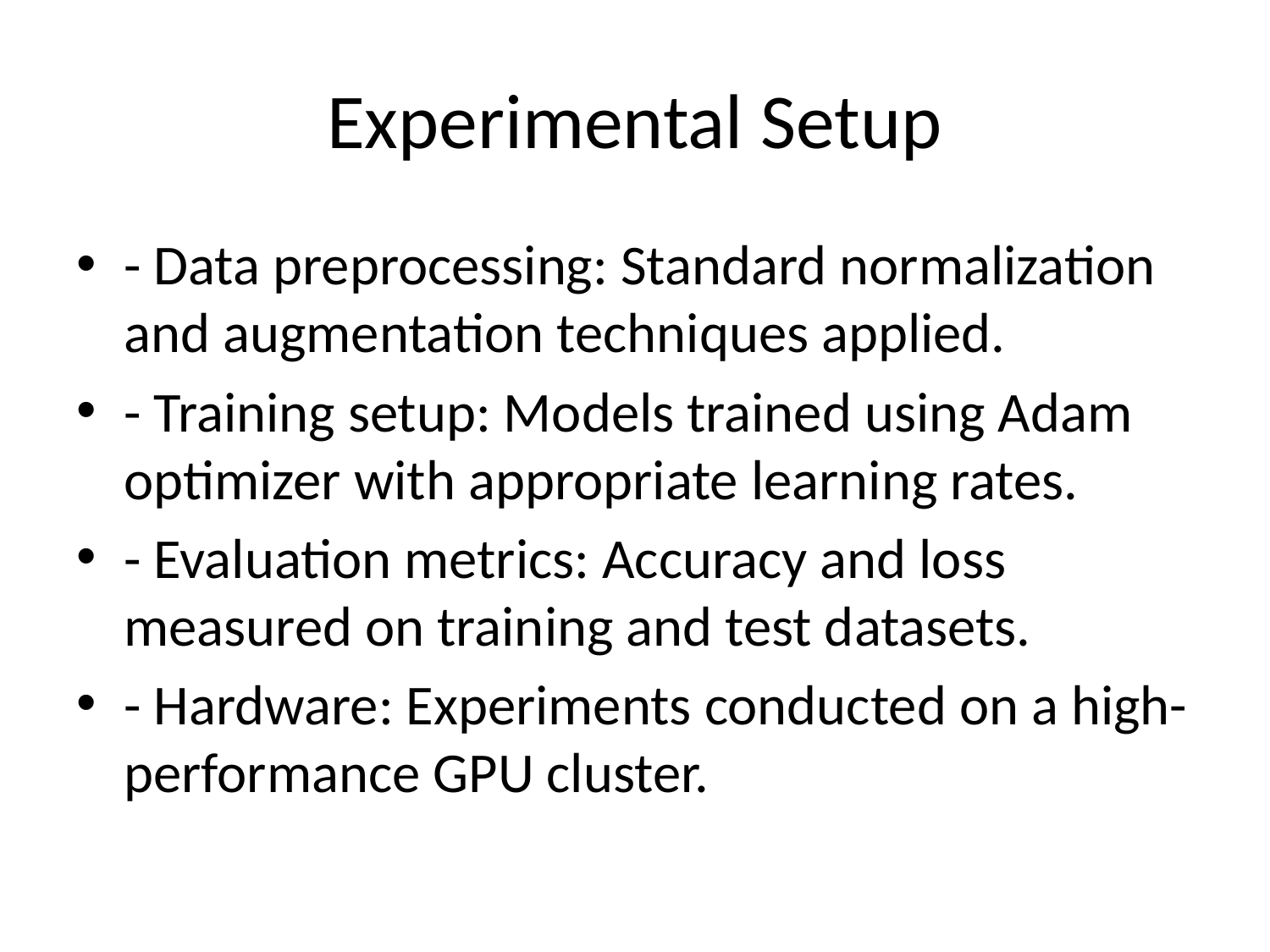

# Experimental Setup
- Data preprocessing: Standard normalization and augmentation techniques applied.
- Training setup: Models trained using Adam optimizer with appropriate learning rates.
- Evaluation metrics: Accuracy and loss measured on training and test datasets.
- Hardware: Experiments conducted on a high-performance GPU cluster.